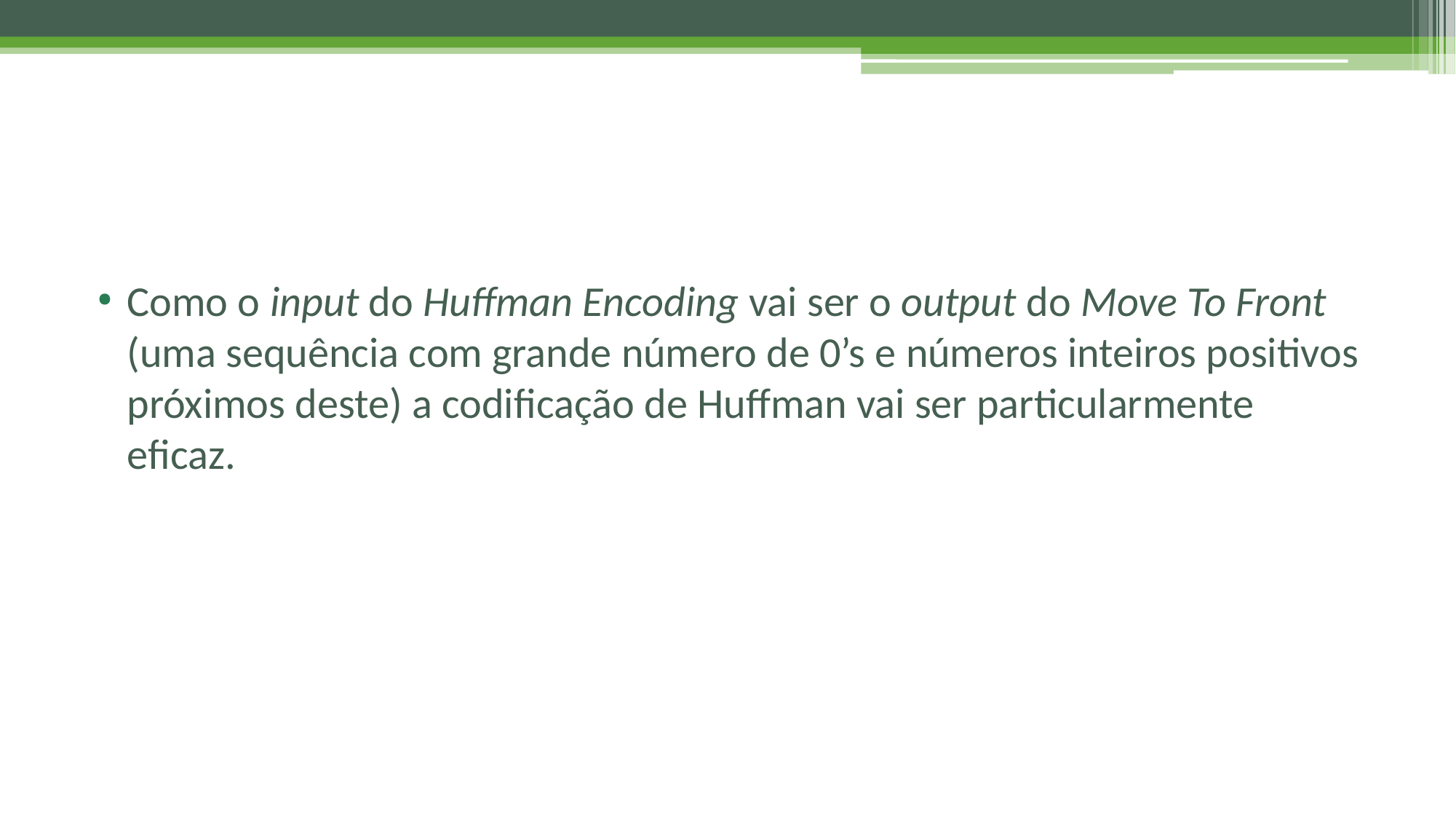

#
Como o input do Huffman Encoding vai ser o output do Move To Front (uma sequência com grande número de 0’s e números inteiros positivos próximos deste) a codificação de Huffman vai ser particularmente eficaz.